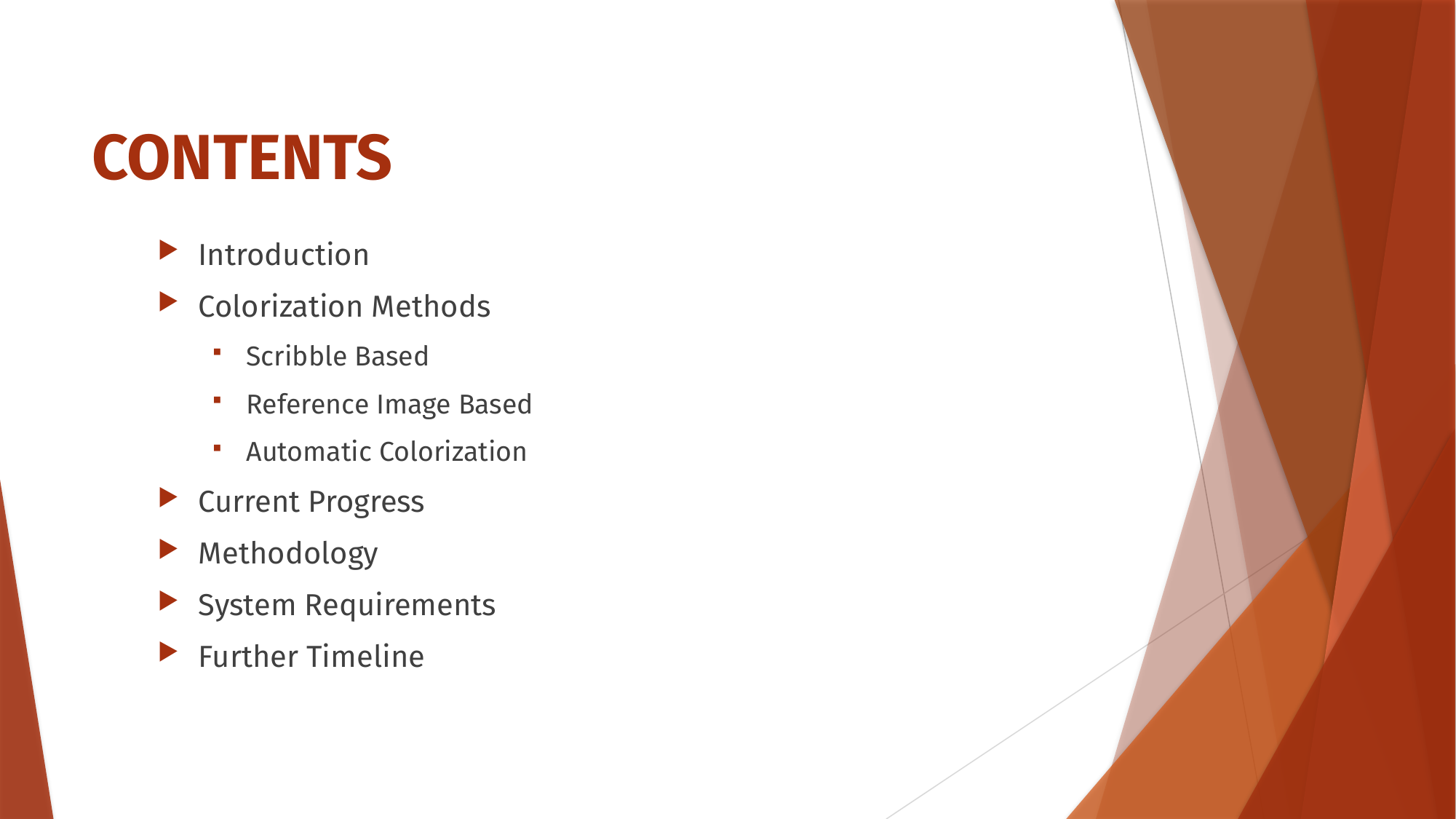

# CONTENTS
Introduction
Colorization Methods
Scribble Based
Reference Image Based
Automatic Colorization
Current Progress
Methodology
System Requirements
Further Timeline